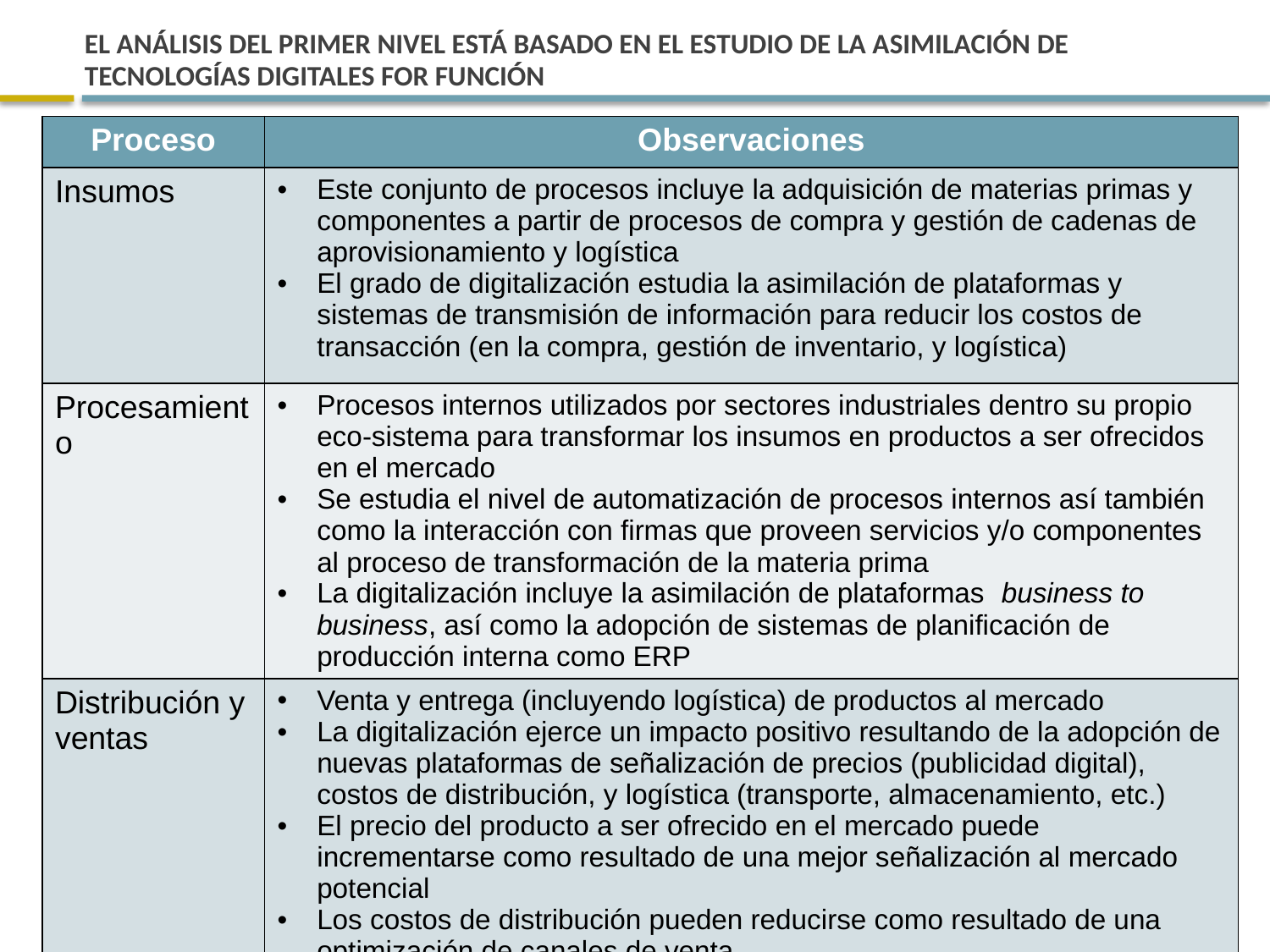

# EL ANÁLISIS DEL PRIMER NIVEL ESTÁ BASADO EN EL ESTUDIO DE LA ASIMILACIÓN DE TECNOLOGÍAS DIGITALES FOR FUNCIÓN
| Proceso | Observaciones |
| --- | --- |
| Insumos | Este conjunto de procesos incluye la adquisición de materias primas y componentes a partir de procesos de compra y gestión de cadenas de aprovisionamiento y logística El grado de digitalización estudia la asimilación de plataformas y sistemas de transmisión de información para reducir los costos de transacción (en la compra, gestión de inventario, y logística) |
| Procesamiento | Procesos internos utilizados por sectores industriales dentro su propio eco-sistema para transformar los insumos en productos a ser ofrecidos en el mercado Se estudia el nivel de automatización de procesos internos así también como la interacción con firmas que proveen servicios y/o componentes al proceso de transformación de la materia prima La digitalización incluye la asimilación de plataformas business to business, así como la adopción de sistemas de planificación de producción interna como ERP |
| Distribución y ventas | Venta y entrega (incluyendo logística) de productos al mercado La digitalización ejerce un impacto positivo resultando de la adopción de nuevas plataformas de señalización de precios (publicidad digital), costos de distribución, y logística (transporte, almacenamiento, etc.) El precio del producto a ser ofrecido en el mercado puede incrementarse como resultado de una mejor señalización al mercado potencial Los costos de distribución pueden reducirse como resultado de una optimización de canales de venta |